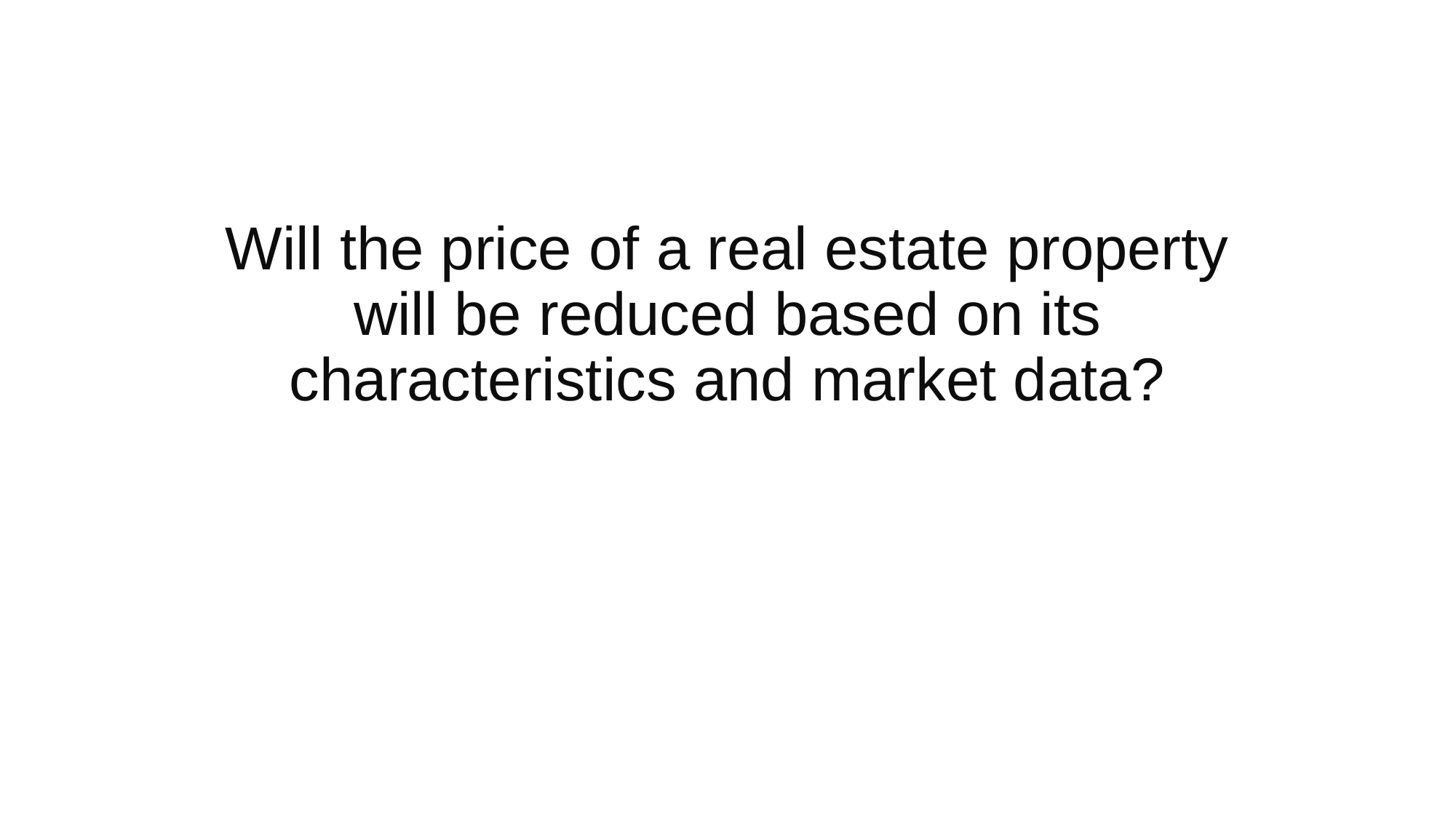

# Will the price of a real estate property will be reduced based on its characteristics and market data?